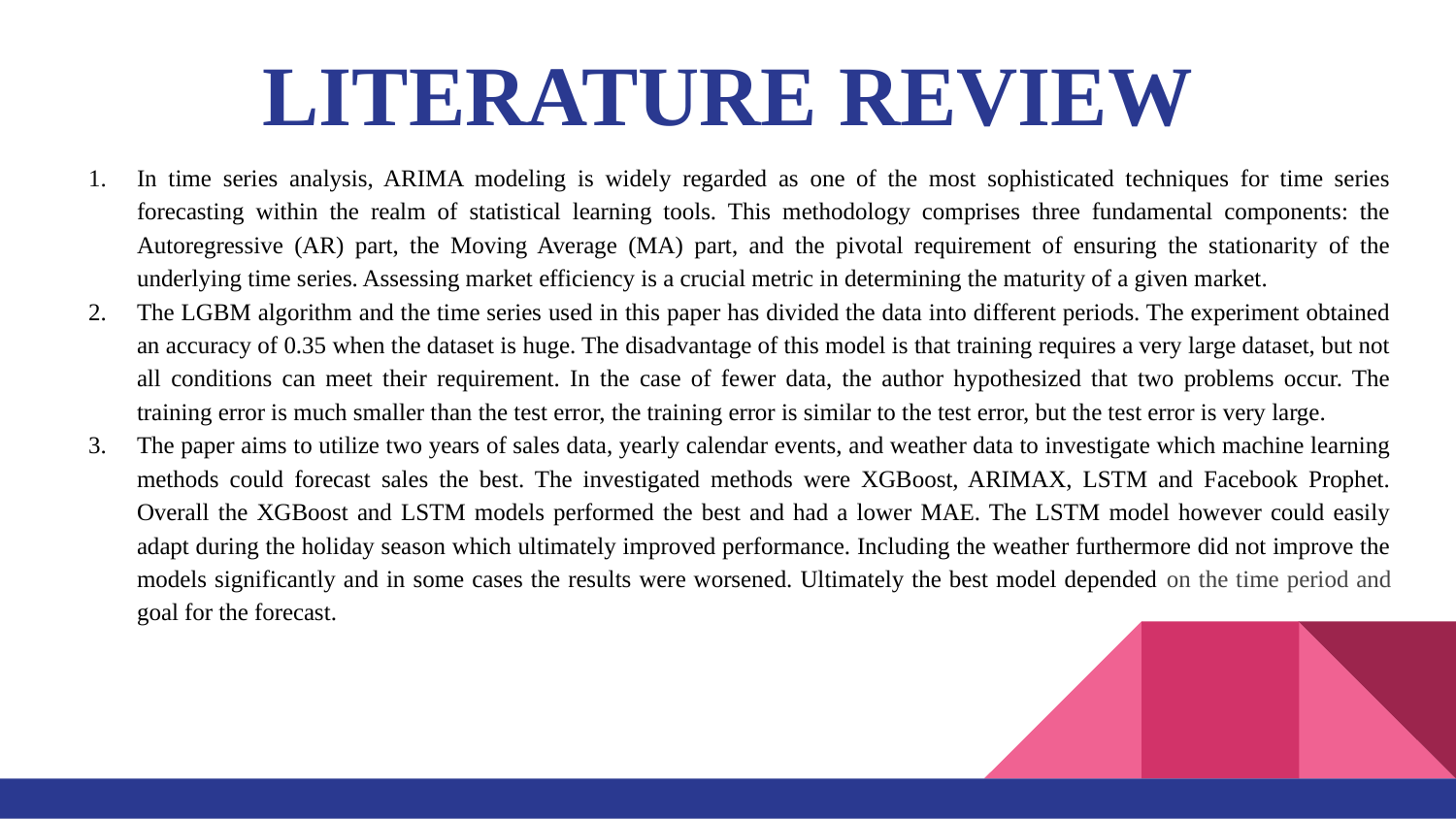

# LITERATURE REVIEW
In time series analysis, ARIMA modeling is widely regarded as one of the most sophisticated techniques for time series forecasting within the realm of statistical learning tools. This methodology comprises three fundamental components: the Autoregressive (AR) part, the Moving Average (MA) part, and the pivotal requirement of ensuring the stationarity of the underlying time series. Assessing market efficiency is a crucial metric in determining the maturity of a given market.
The LGBM algorithm and the time series used in this paper has divided the data into different periods. The experiment obtained an accuracy of 0.35 when the dataset is huge. The disadvantage of this model is that training requires a very large dataset, but not all conditions can meet their requirement. In the case of fewer data, the author hypothesized that two problems occur. The training error is much smaller than the test error, the training error is similar to the test error, but the test error is very large.
The paper aims to utilize two years of sales data, yearly calendar events, and weather data to investigate which machine learning methods could forecast sales the best. The investigated methods were XGBoost, ARIMAX, LSTM and Facebook Prophet. Overall the XGBoost and LSTM models performed the best and had a lower MAE. The LSTM model however could easily adapt during the holiday season which ultimately improved performance. Including the weather furthermore did not improve the models significantly and in some cases the results were worsened. Ultimately the best model depended on the time period and goal for the forecast.